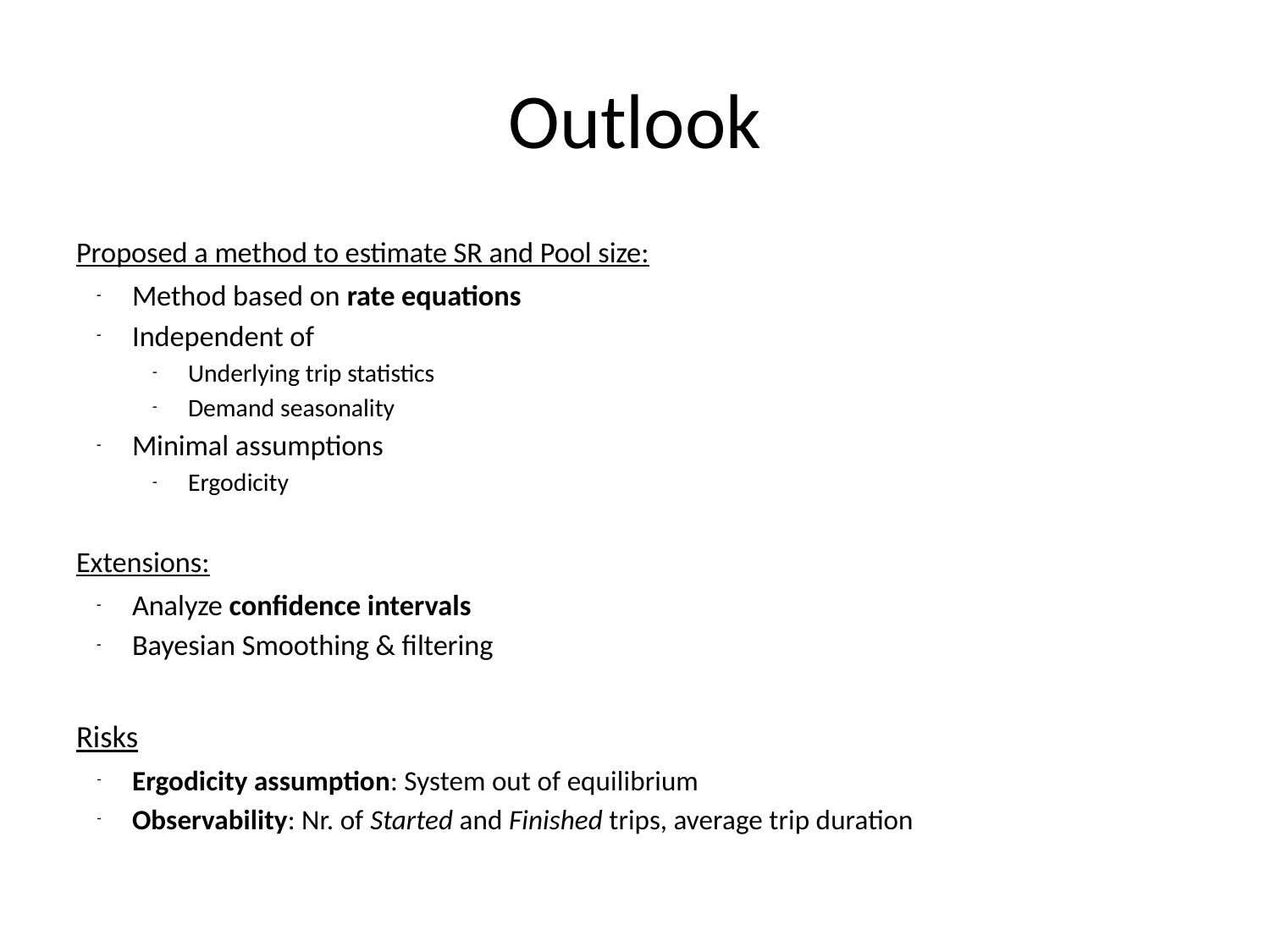

# Outlook
Proposed a method to estimate SR and Pool size:
Method based on rate equations
Independent of
Underlying trip statistics
Demand seasonality
Minimal assumptions
Ergodicity

Extensions:
Analyze confidence intervals
Bayesian Smoothing & filtering

Risks
Ergodicity assumption: System out of equilibrium
Observability: Nr. of Started and Finished trips, average trip duration